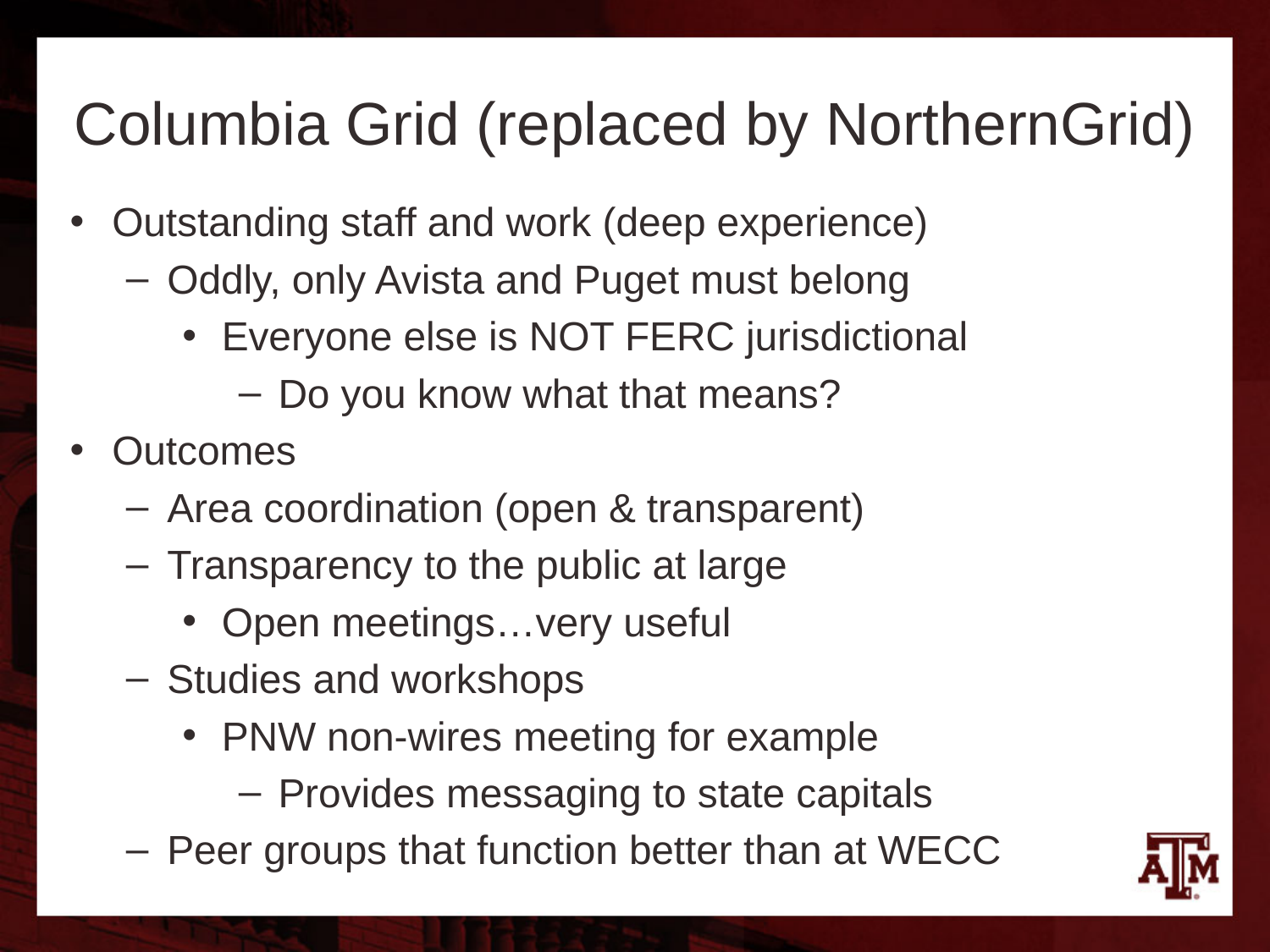

# Columbia Grid (replaced by NorthernGrid)
Outstanding staff and work (deep experience)
Oddly, only Avista and Puget must belong
Everyone else is NOT FERC jurisdictional
Do you know what that means?
Outcomes
Area coordination (open & transparent)
Transparency to the public at large
Open meetings…very useful
Studies and workshops
PNW non-wires meeting for example
Provides messaging to state capitals
Peer groups that function better than at WECC